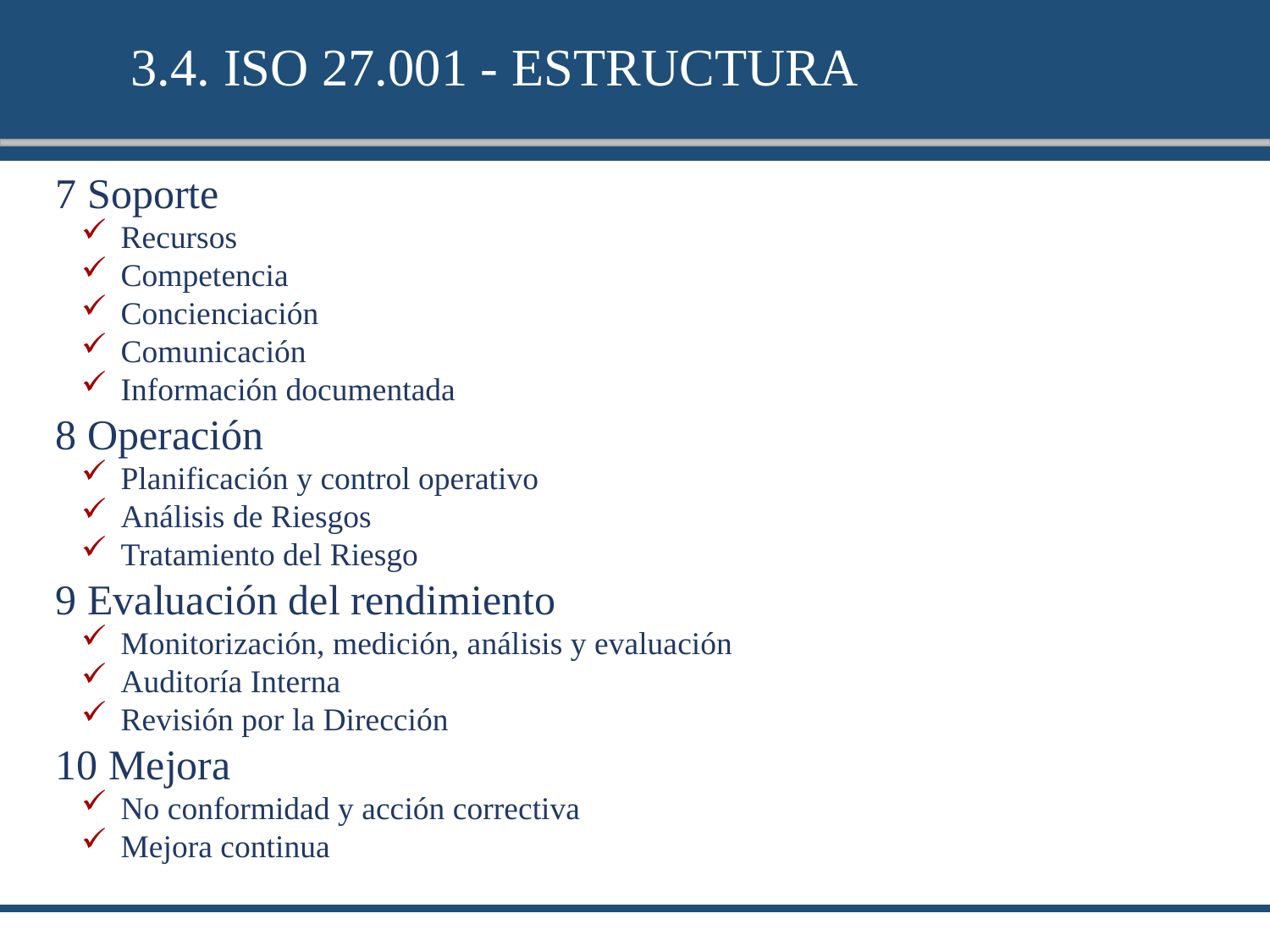

3.4. ISO 27.001 - ESTRUCTURA

7 Soporte
Recursos
Competencia
Concienciación
Comunicación
Información documentada
8 Operación
Planificación y control operativo
Análisis de Riesgos
Tratamiento del Riesgo
9 Evaluación del rendimiento
Monitorización, medición, análisis y evaluación
Auditoría Interna
Revisión por la Dirección
10 Mejora
No conformidad y acción correctiva
Mejora continua